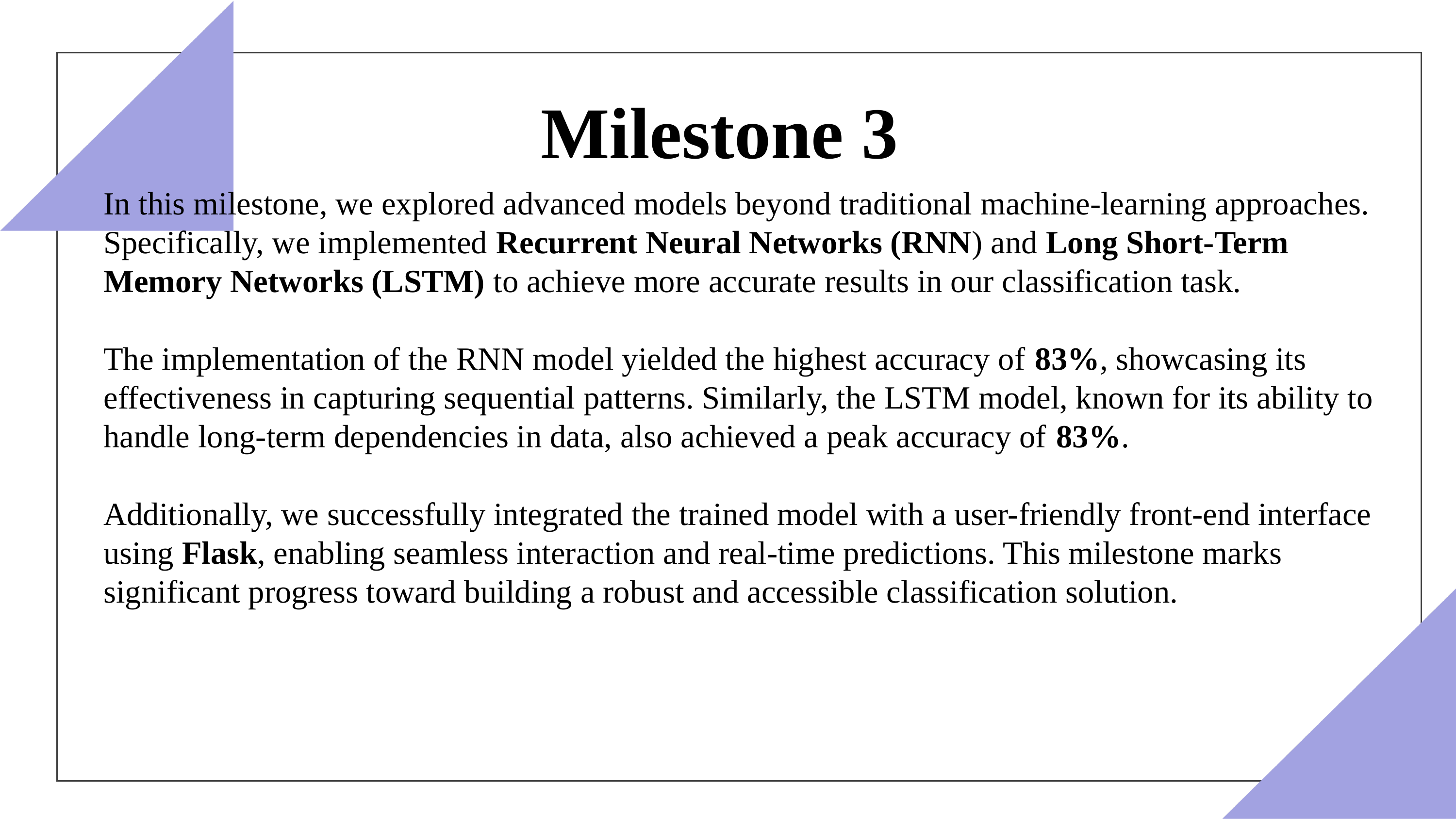

Milestone 3
In this milestone, we explored advanced models beyond traditional machine-learning approaches. Specifically, we implemented Recurrent Neural Networks (RNN) and Long Short-Term Memory Networks (LSTM) to achieve more accurate results in our classification task.

The implementation of the RNN model yielded the highest accuracy of 83%, showcasing its effectiveness in capturing sequential patterns. Similarly, the LSTM model, known for its ability to handle long-term dependencies in data, also achieved a peak accuracy of 83%.

Additionally, we successfully integrated the trained model with a user-friendly front-end interface using Flask, enabling seamless interaction and real-time predictions. This milestone marks significant progress toward building a robust and accessible classification solution.